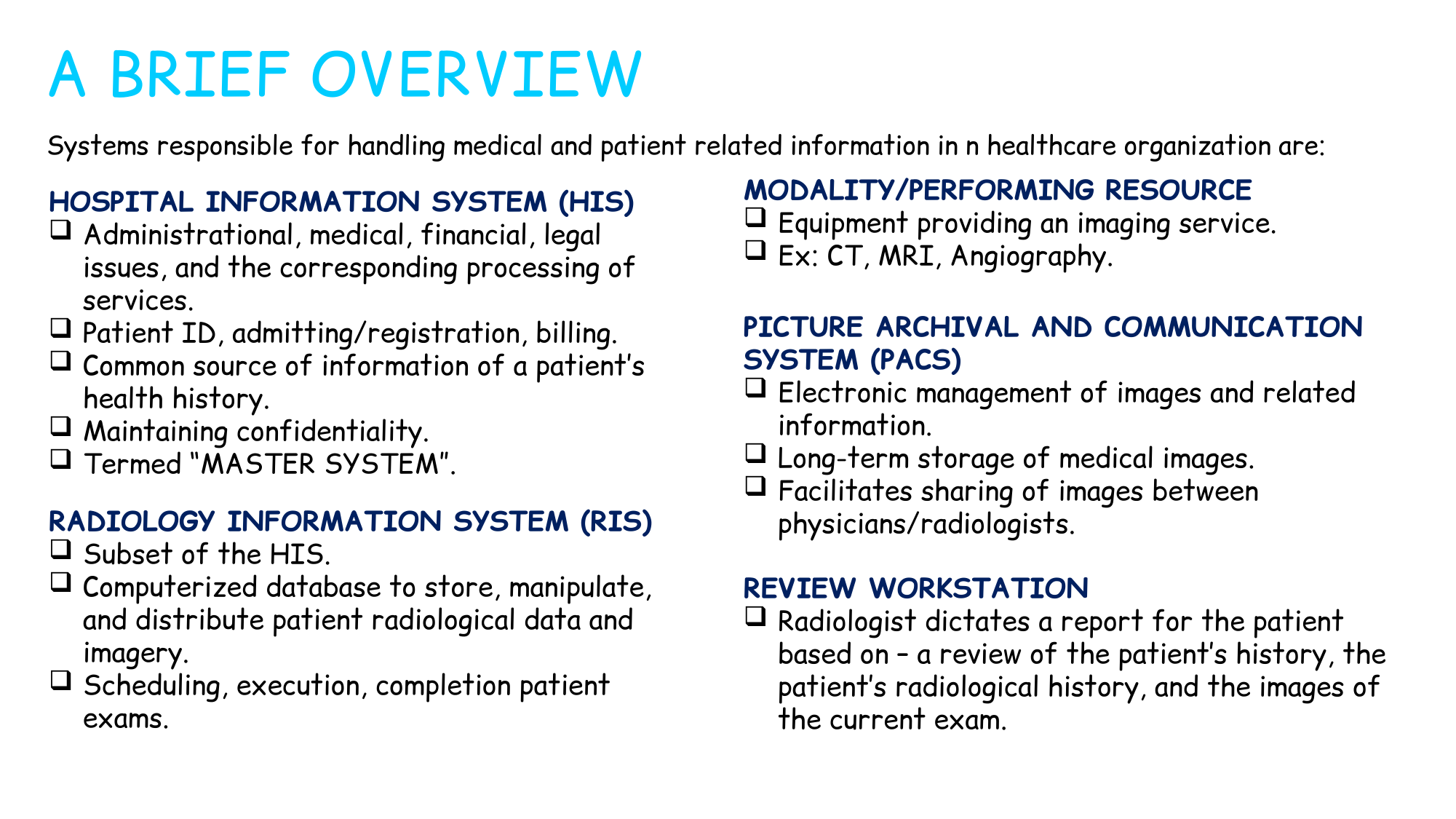

# A BRIEF OVERVIEW
Systems responsible for handling medical and patient related information in n healthcare organization are:

MODALITY/PERFORMING RESOURCE
Equipment providing an imaging service.
Ex: CT, MRI, Angiography.
HOSPITAL INFORMATION SYSTEM (HIS)
Administrational, medical, financial, legal issues, and the corresponding processing of services.
Patient ID, admitting/registration, billing.
Common source of information of a patient’s health history.
Maintaining confidentiality.
Termed “MASTER SYSTEM”.
PICTURE ARCHIVAL AND COMMUNICATION SYSTEM (PACS)
Electronic management of images and related information.
Long-term storage of medical images.
Facilitates sharing of images between physicians/radiologists.
RADIOLOGY INFORMATION SYSTEM (RIS)
Subset of the HIS.
Computerized database to store, manipulate, and distribute patient radiological data and imagery.
Scheduling, execution, completion patient exams.
REVIEW WORKSTATION
Radiologist dictates a report for the patient based on – a review of the patient’s history, the patient’s radiological history, and the images of the current exam.